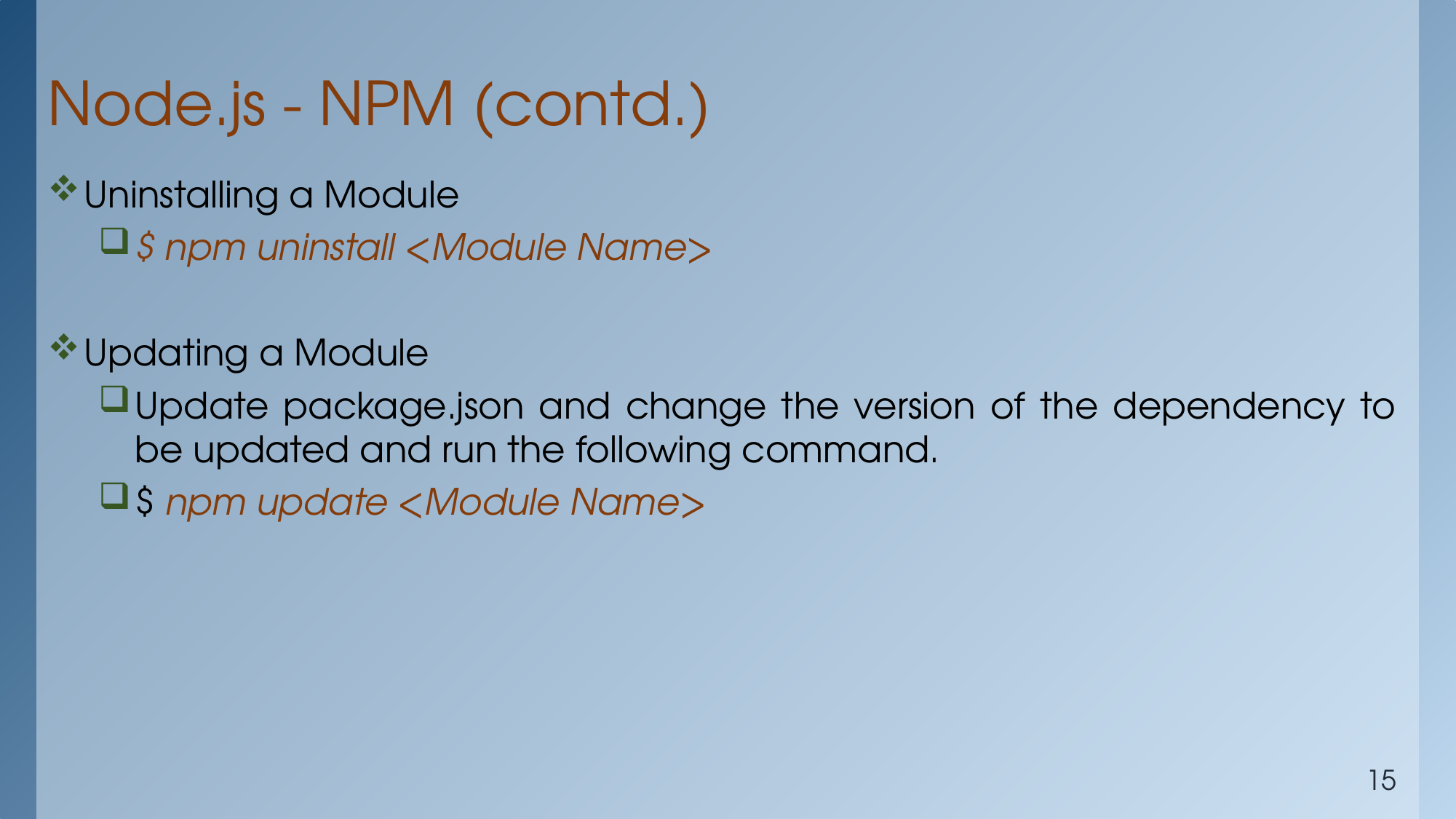

# Node.js - NPM (contd.)
Uninstalling a Module
$ npm uninstall <Module Name>

Updating a Module
Update package.json and change the version of the dependency to be updated and run the following command.
$ npm update <Module Name>

15